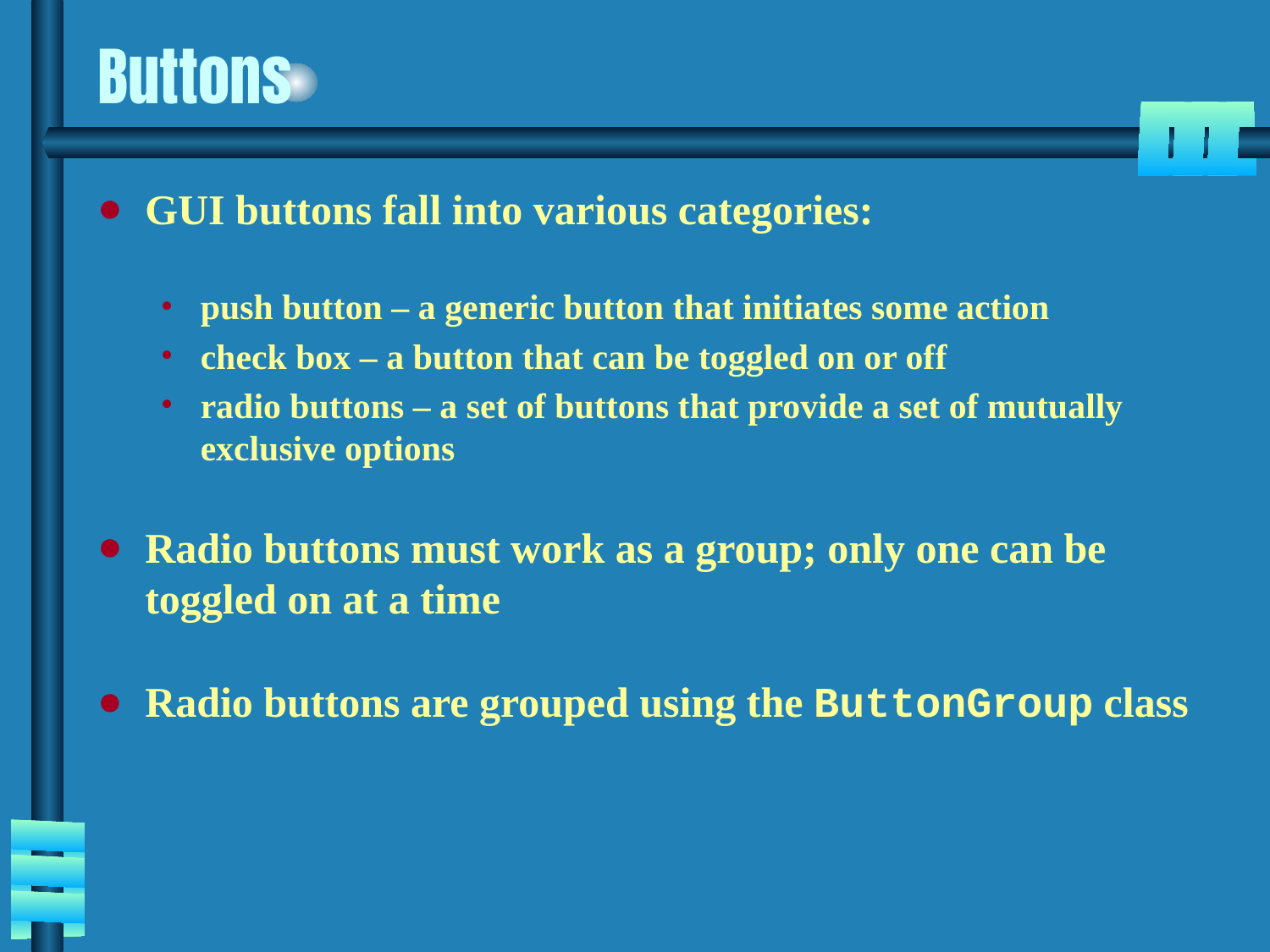

# Buttons
GUI buttons fall into various categories:

push button – a generic button that initiates some action
check box – a button that can be toggled on or off
radio buttons – a set of buttons that provide a set of mutually exclusive options

Radio buttons must work as a group; only one can be toggled on at a time

Radio buttons are grouped using the ButtonGroup class